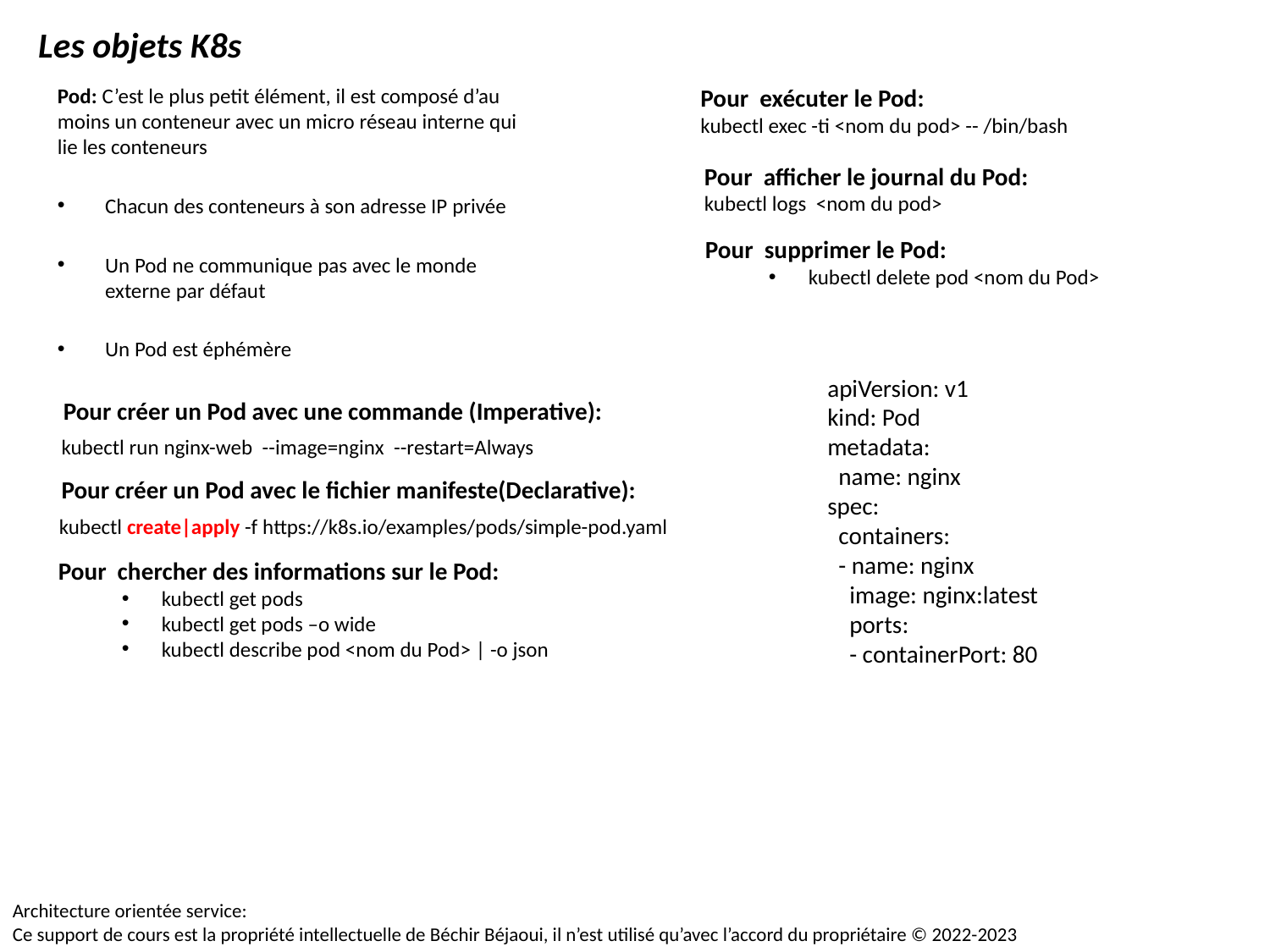

Les objets K8s
Pod: C’est le plus petit élément, il est composé d’au moins un conteneur avec un micro réseau interne qui lie les conteneurs

Chacun des conteneurs à son adresse IP privée

Un Pod ne communique pas avec le monde externe par défaut

Un Pod est éphémère

Pour  exécuter le Pod:
kubectl exec -ti <nom du pod> -- /bin/bash
Pour  afficher le journal du Pod:
kubectl logs  <nom du pod>
Pour  supprimer le Pod:
kubectl delete pod <nom du Pod>
apiVersion: v1
kind: Pod
metadata:
  name: nginx
spec:
  containers:
  - name: nginx
    image: nginx:latest
    ports:
    - containerPort: 80
Pour créer un Pod avec une commande (Imperative):
kubectl run nginx-web  --image=nginx  --restart=Always
Pour créer un Pod avec le fichier manifeste(Declarative):
kubectl create|apply -f https://k8s.io/examples/pods/simple-pod.yaml
Pour  chercher des informations sur le Pod:
kubectl get pods
kubectl get pods –o wide
kubectl describe pod <nom du Pod> | -o json